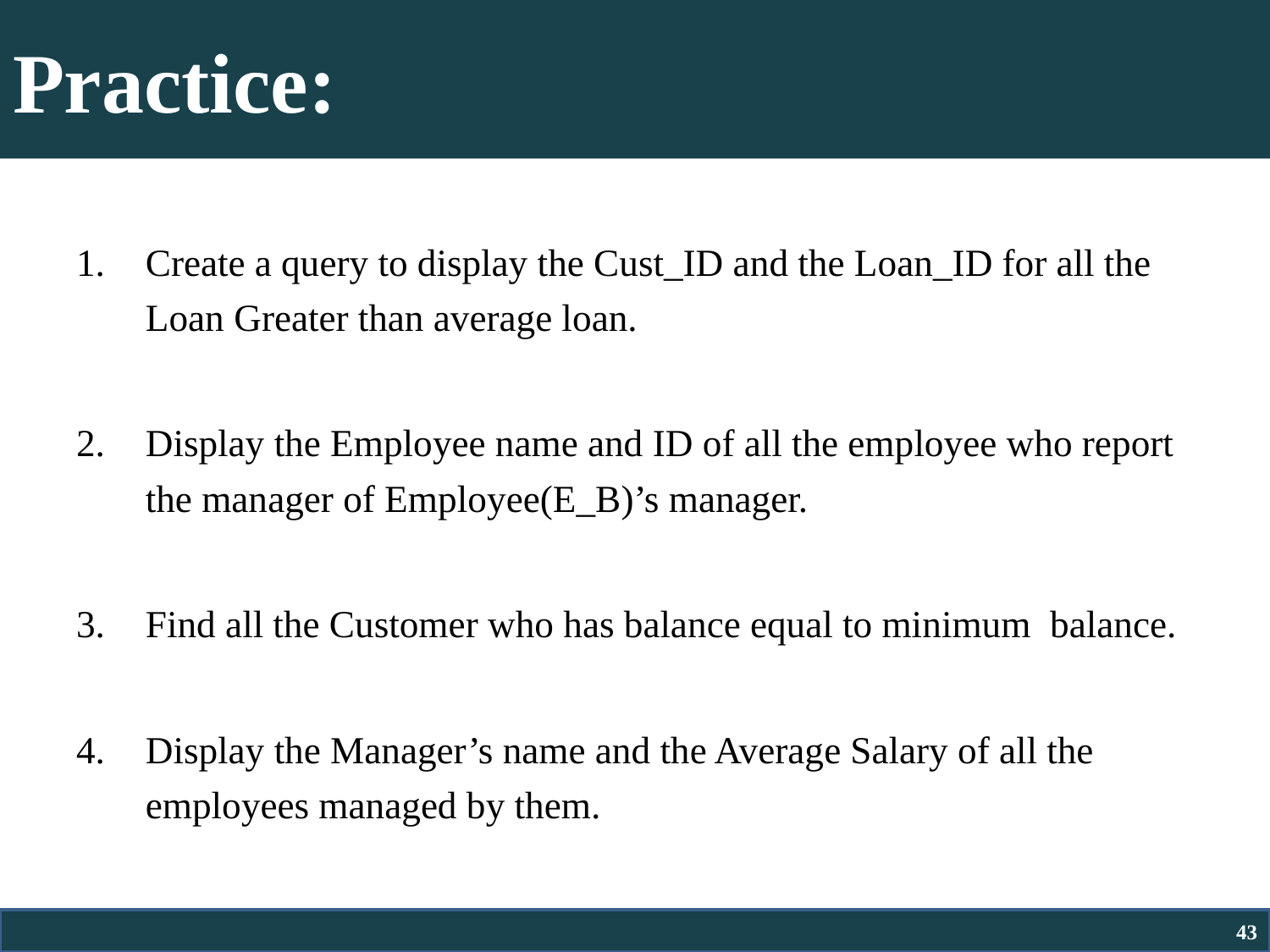

# Practice:
Create a query to display the Cust_ID and the Loan_ID for all the  Loan Greater than average loan.

Display the Employee name and ID of all the employee who report the manager of Employee(E_B)’s manager.

Find all the Customer who has balance equal to minimum  balance.

Display the Manager’s name and the Average Salary of all the employees managed by them.
43